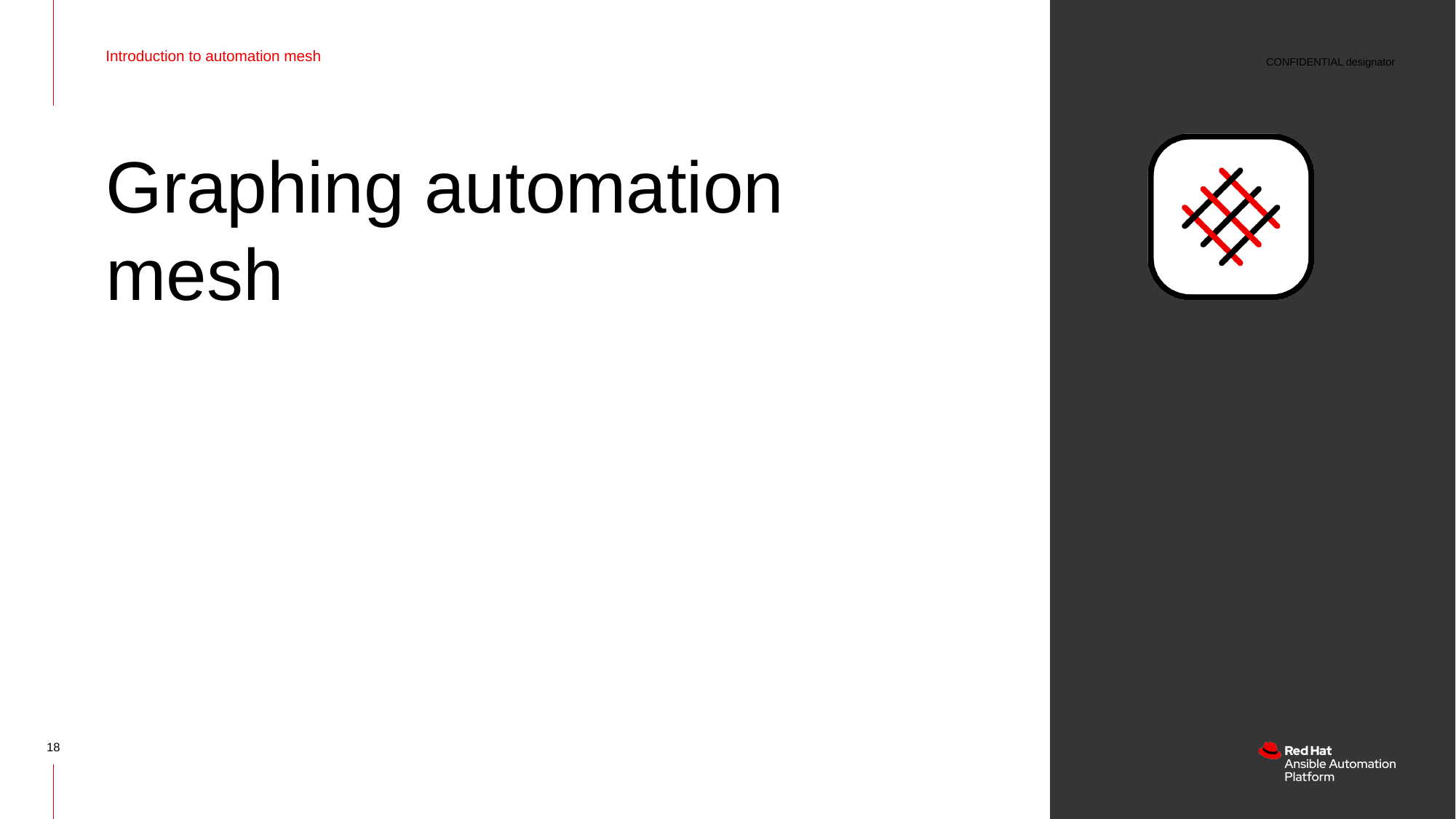

Introduction to automation mesh
# Graphing automation mesh

18